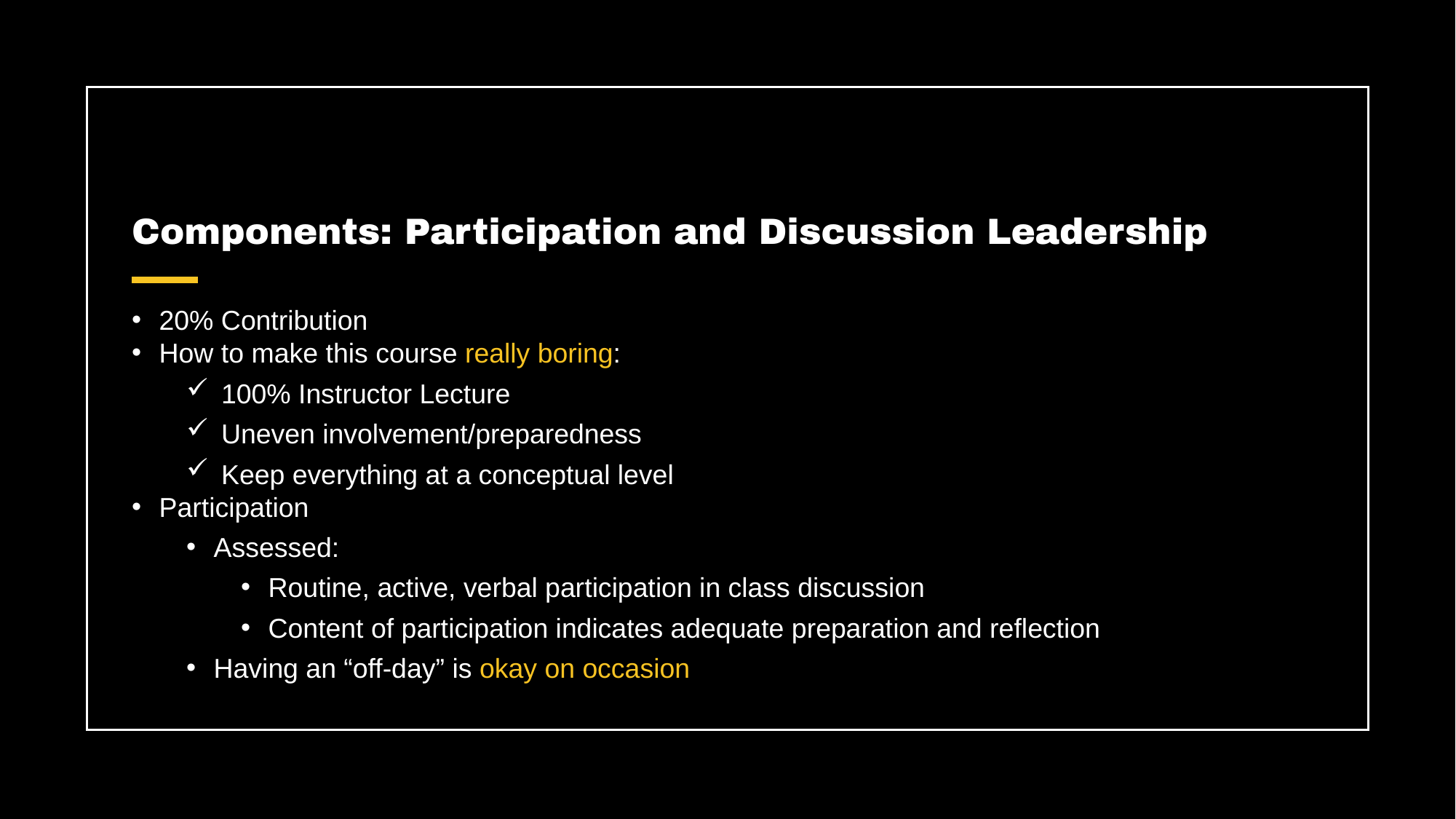

# Components: Participation and Discussion Leadership
20% Contribution
How to make this course really boring:
 100% Instructor Lecture
 Uneven involvement/preparedness
 Keep everything at a conceptual level
Participation
Assessed:
Routine, active, verbal participation in class discussion
Content of participation indicates adequate preparation and reflection
Having an “off-day” is okay on occasion